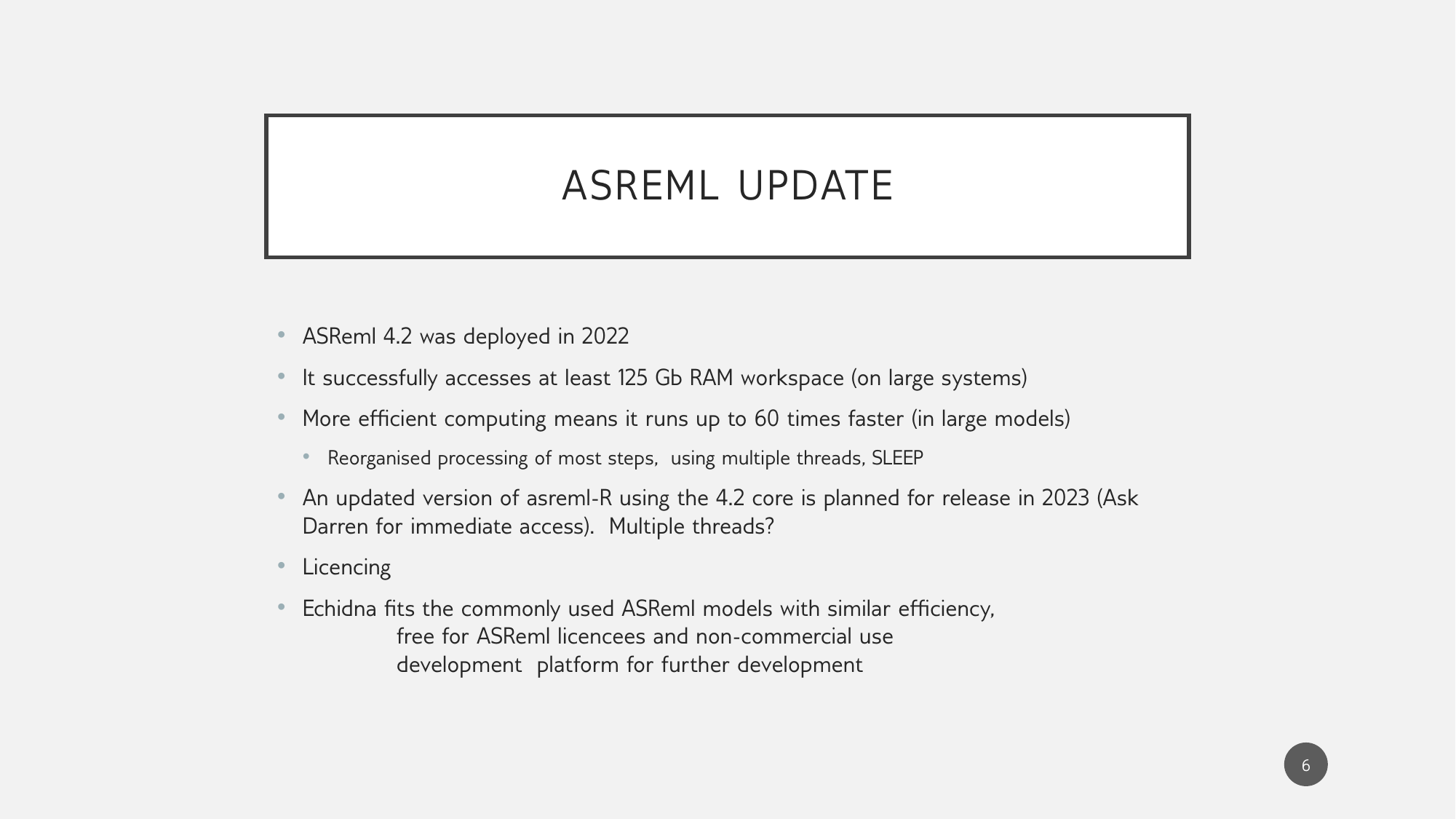

# ASReml update
ASReml 4.2 was deployed in 2022
It successfully accesses at least 125 Gb RAM workspace (on large systems)
More efficient computing means it runs up to 60 times faster (in large models)
Reorganised processing of most steps,  using multiple threads, SLEEP
An updated version of asreml-R using the 4.2 core is planned for release in 2023 (Ask Darren for immediate access).  Multiple threads?
Licencing
Echidna fits the commonly used ASReml models with similar efficiency,
	free for ASReml licencees and non-commercial use
	development  platform for further development
6